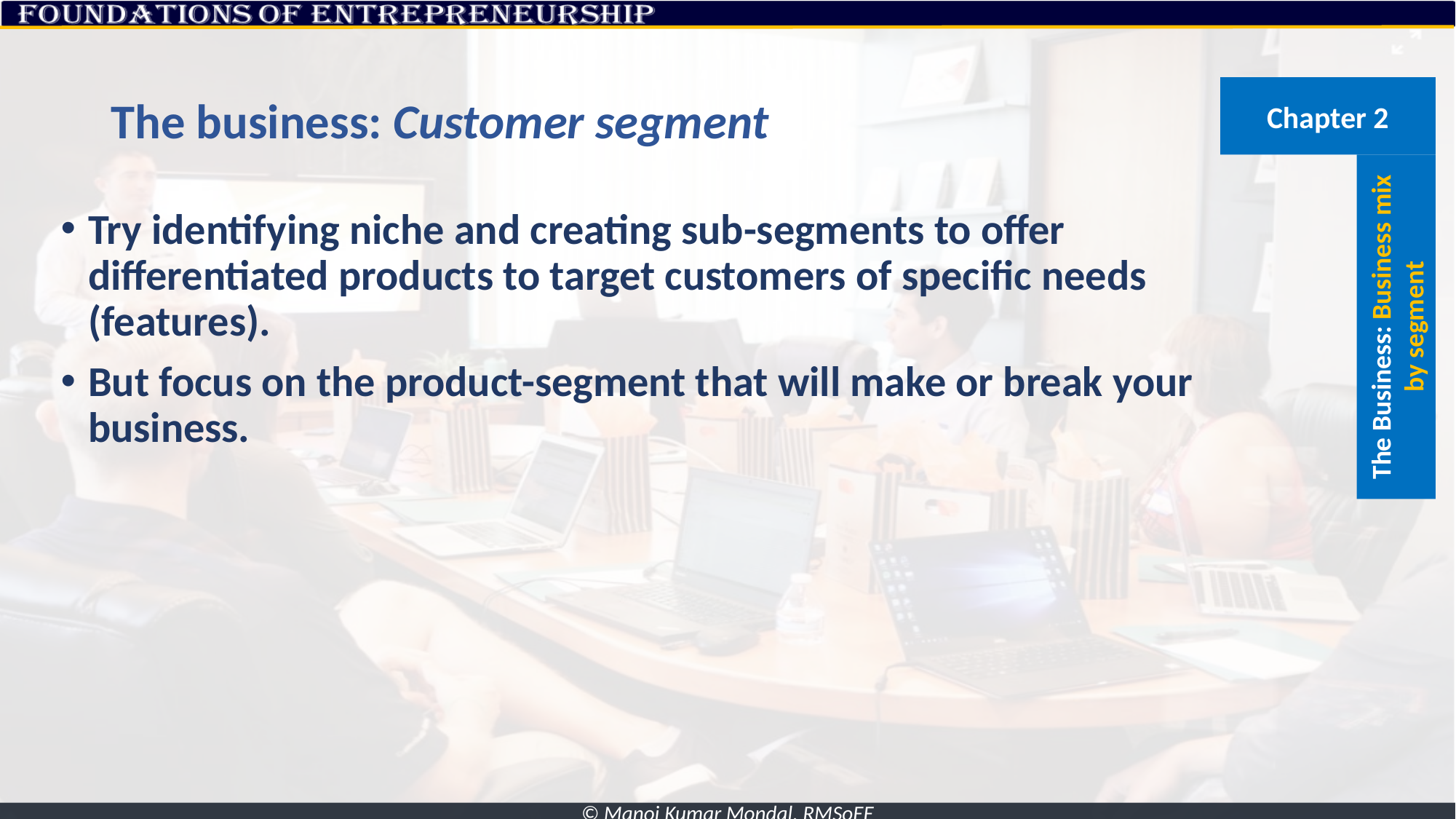

# The business: Customer segment
Chapter 2
The Business: Business mix by segment
Try identifying niche and creating sub-segments to offer differentiated products to target customers of specific needs (features).
But focus on the product-segment that will make or break your business.